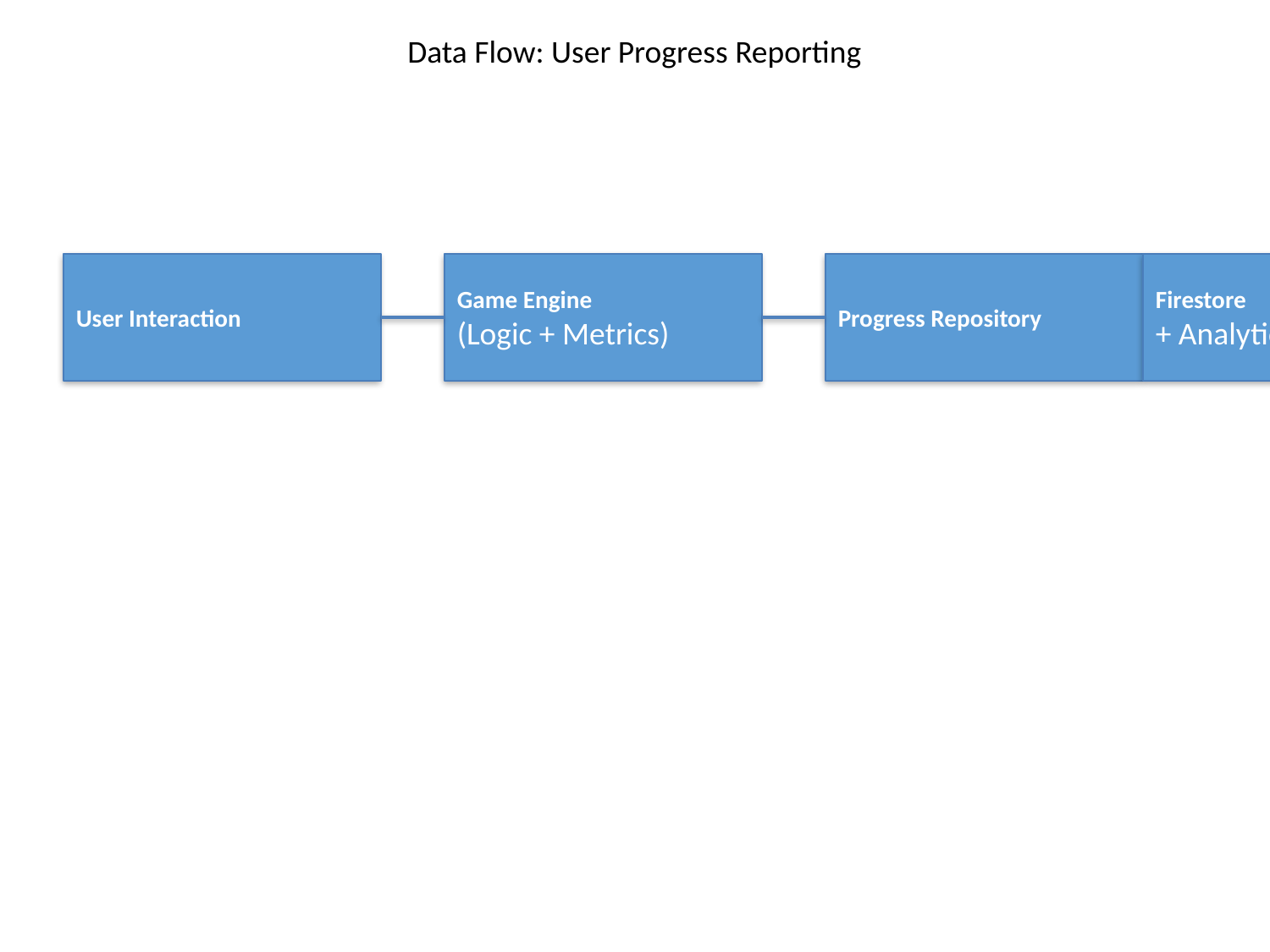

Data Flow: User Progress Reporting
#
User Interaction
Game Engine
(Logic + Metrics)
Progress Repository
Firestore
+ Analytics
Educator Dashboard